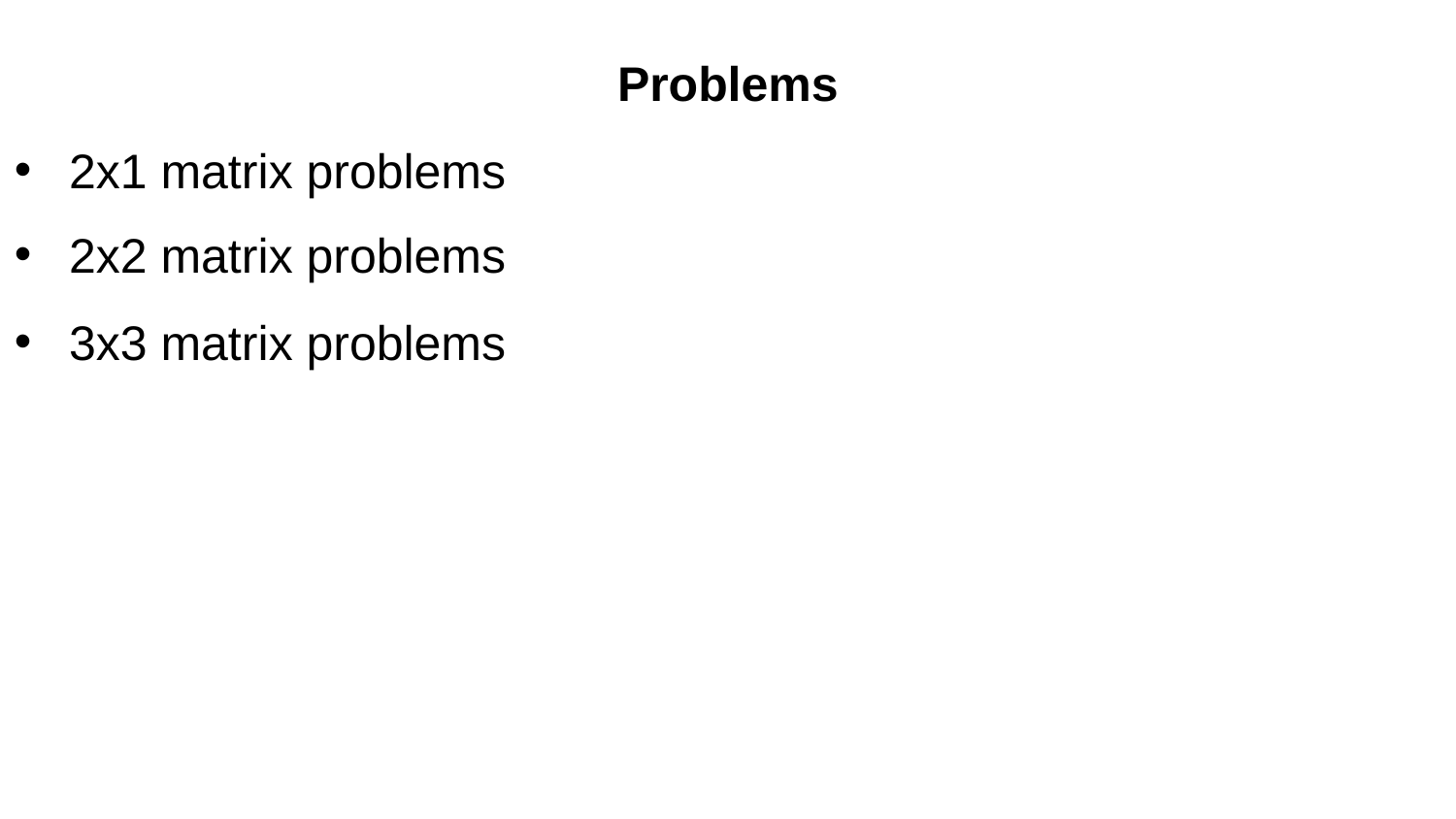

Problems

2x1 matrix problems
2x2 matrix problems
3x3 matrix problems